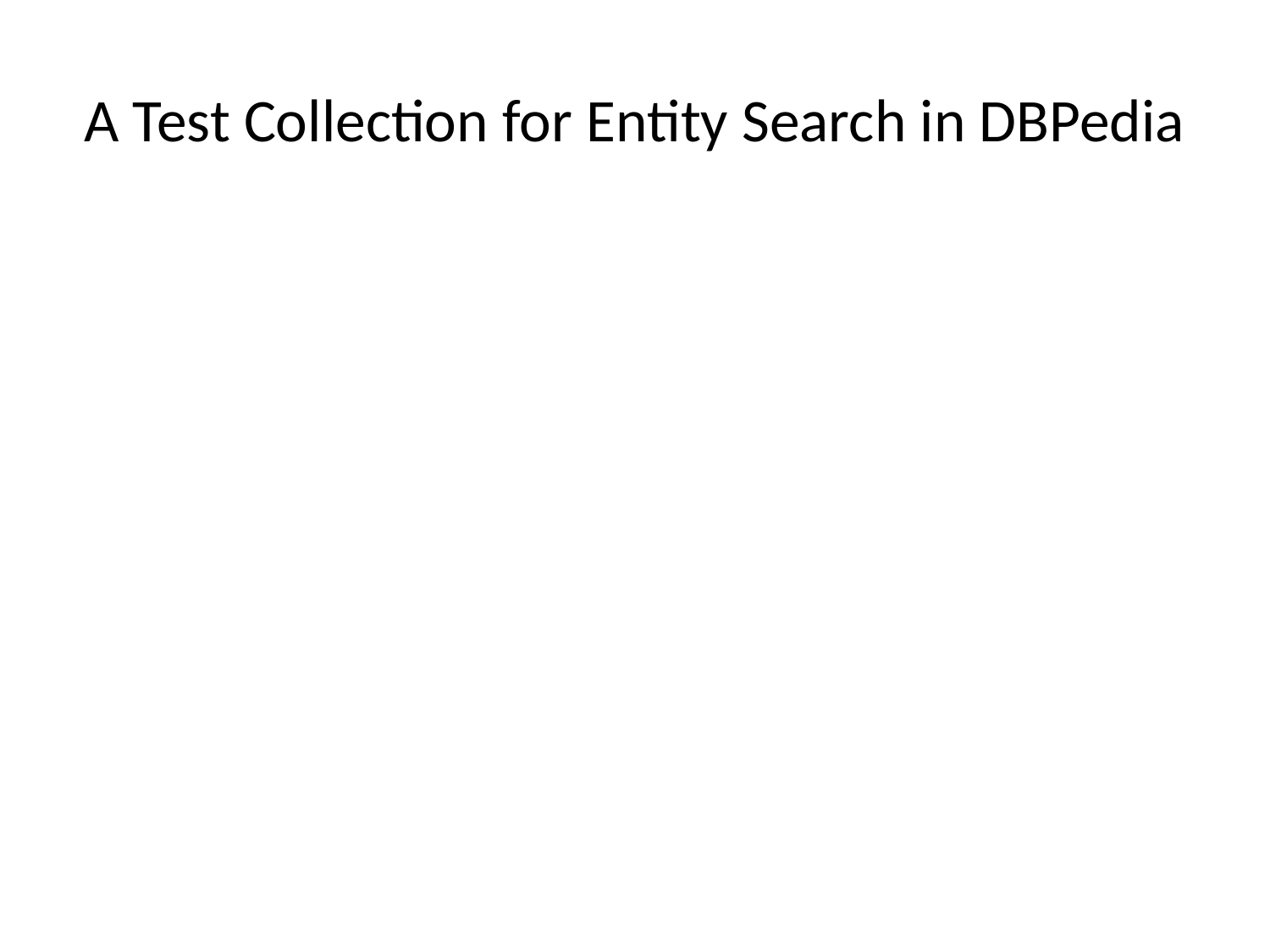

# A Test Collection for Entity Search in DBPedia